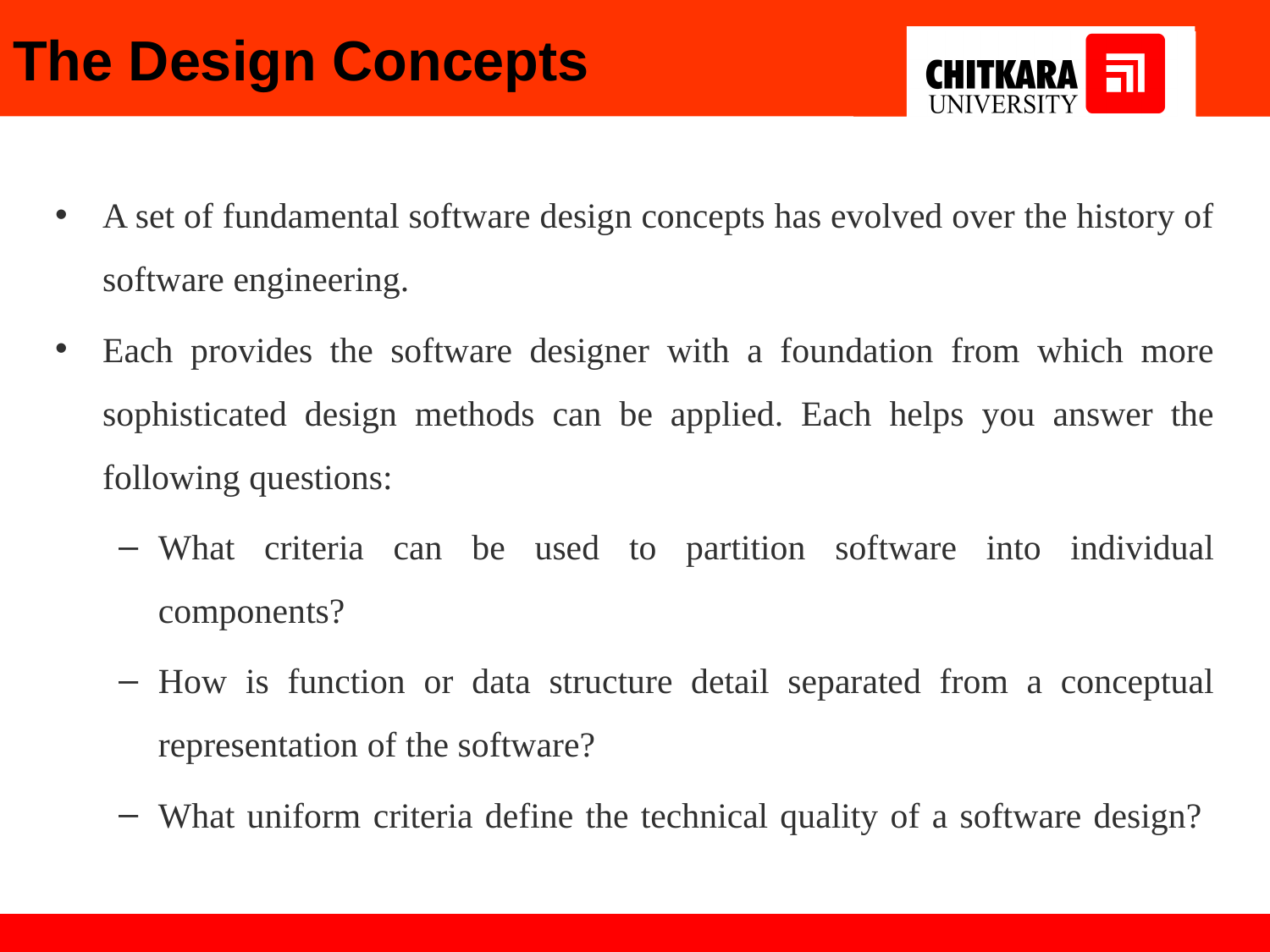

# The Design Concepts
A set of fundamental software design concepts has evolved over the history of software engineering.
Each provides the software designer with a foundation from which more sophisticated design methods can be applied. Each helps you answer the following questions:
What criteria can be used to partition software into individual components?
How is function or data structure detail separated from a conceptual representation of the software?
What uniform criteria define the technical quality of a software design?